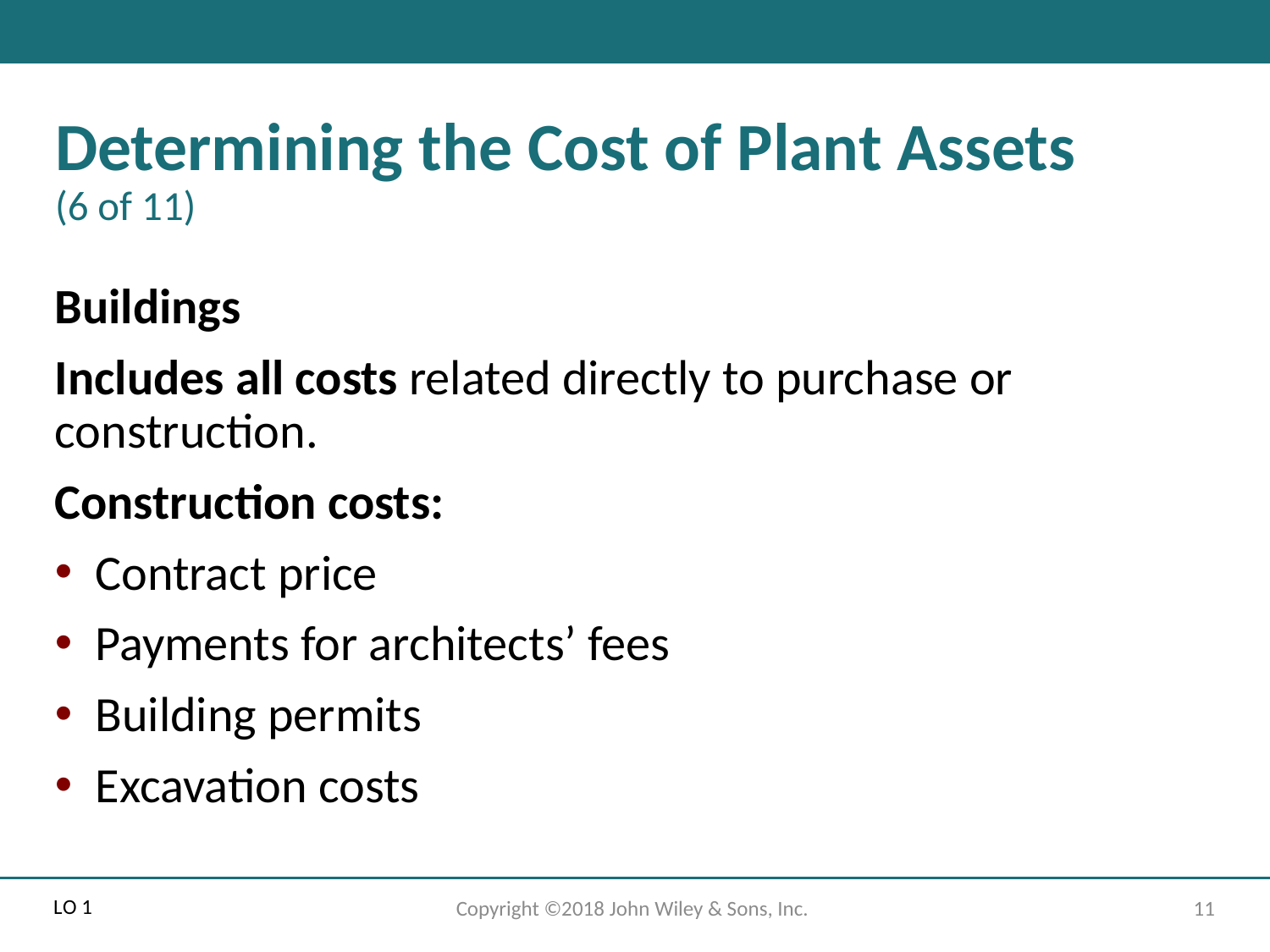

# Determining the Cost of Plant Assets (6 of 11)
Buildings
Includes all costs related directly to purchase or construction.
Construction costs:
Contract price
Payments for architects’ fees
Building permits
Excavation costs
L O 1
Copyright ©2018 John Wiley & Sons, Inc.
11